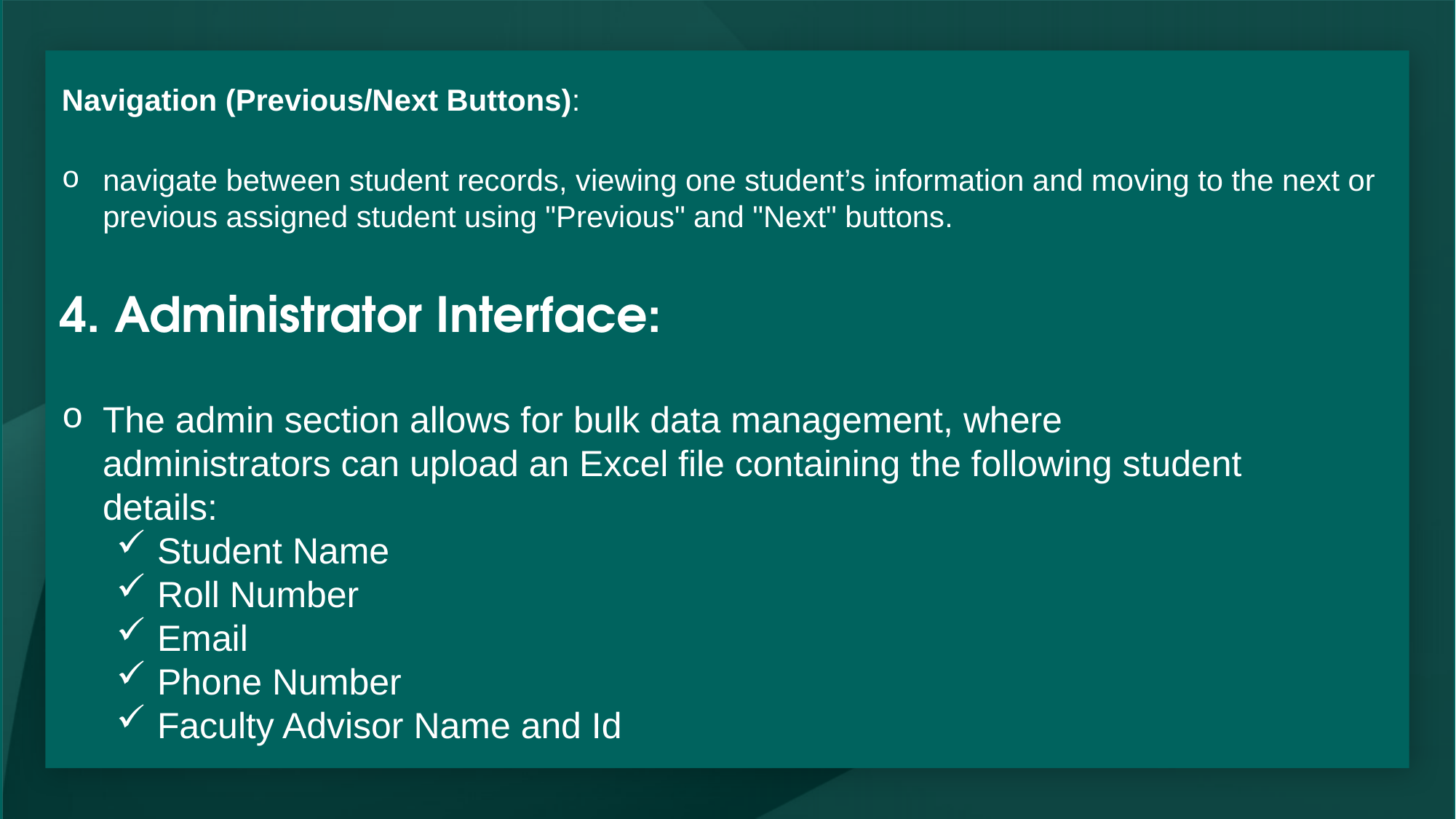

Navigation (Previous/Next Buttons):

navigate between student records, viewing one student’s information and moving to the next or previous assigned student using "Previous" and "Next" buttons.
# 4. Administrator Interface:
The admin section allows for bulk data management, where administrators can upload an Excel file containing the following student details:
Student Name
Roll Number
Email
Phone Number
Faculty Advisor Name and Id